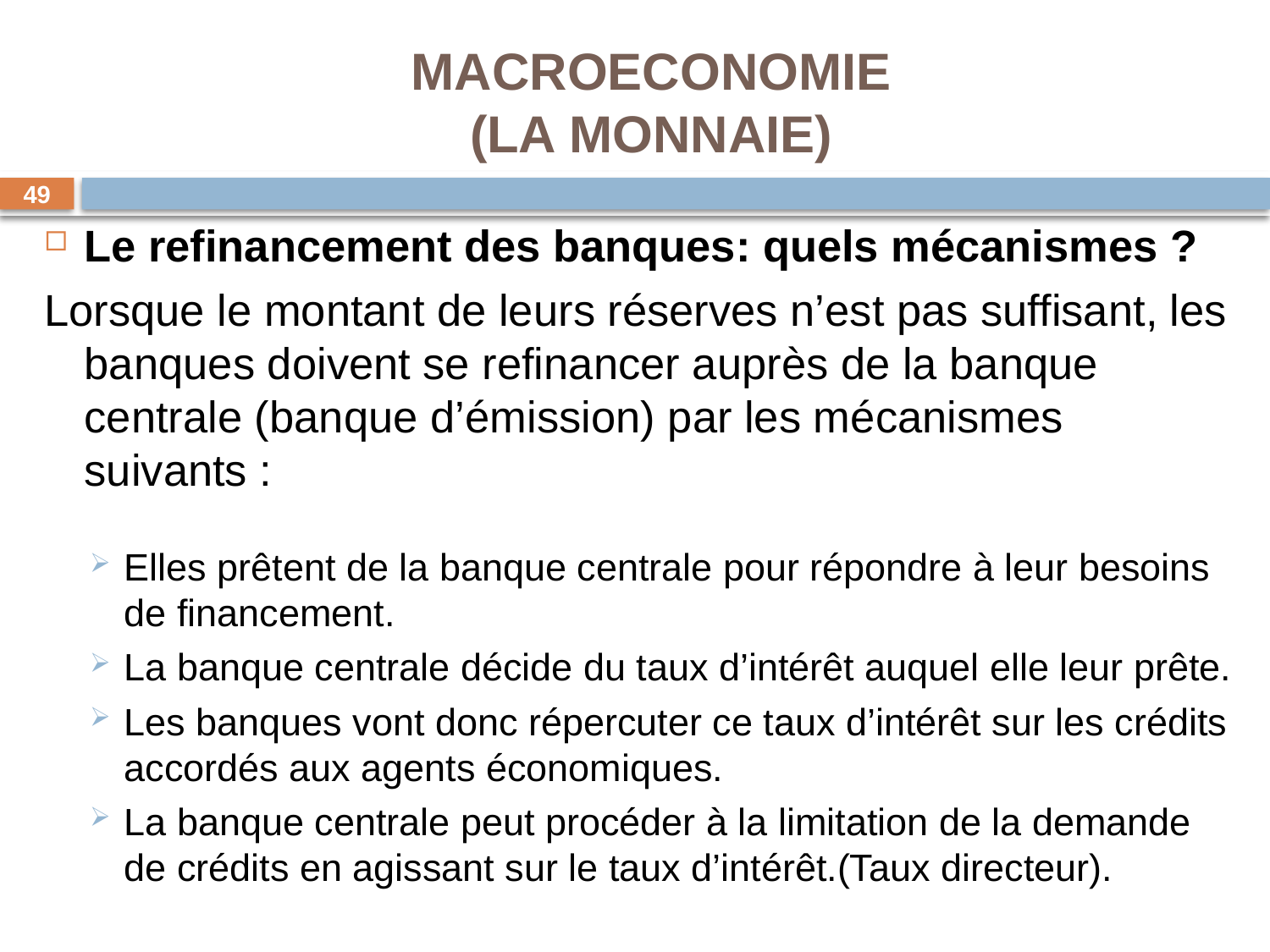

MACROECONOMIE
(LA MONNAIE)
49
Le refinancement des banques: quels mécanismes ?
Lorsque le montant de leurs réserves n’est pas suffisant, les banques doivent se refinancer auprès de la banque centrale (banque d’émission) par les mécanismes suivants :

Elles prêtent de la banque centrale pour répondre à leur besoins de financement.
La banque centrale décide du taux d’intérêt auquel elle leur prête.
Les banques vont donc répercuter ce taux d’intérêt sur les crédits accordés aux agents économiques.
La banque centrale peut procéder à la limitation de la demande de crédits en agissant sur le taux d’intérêt.(Taux directeur).